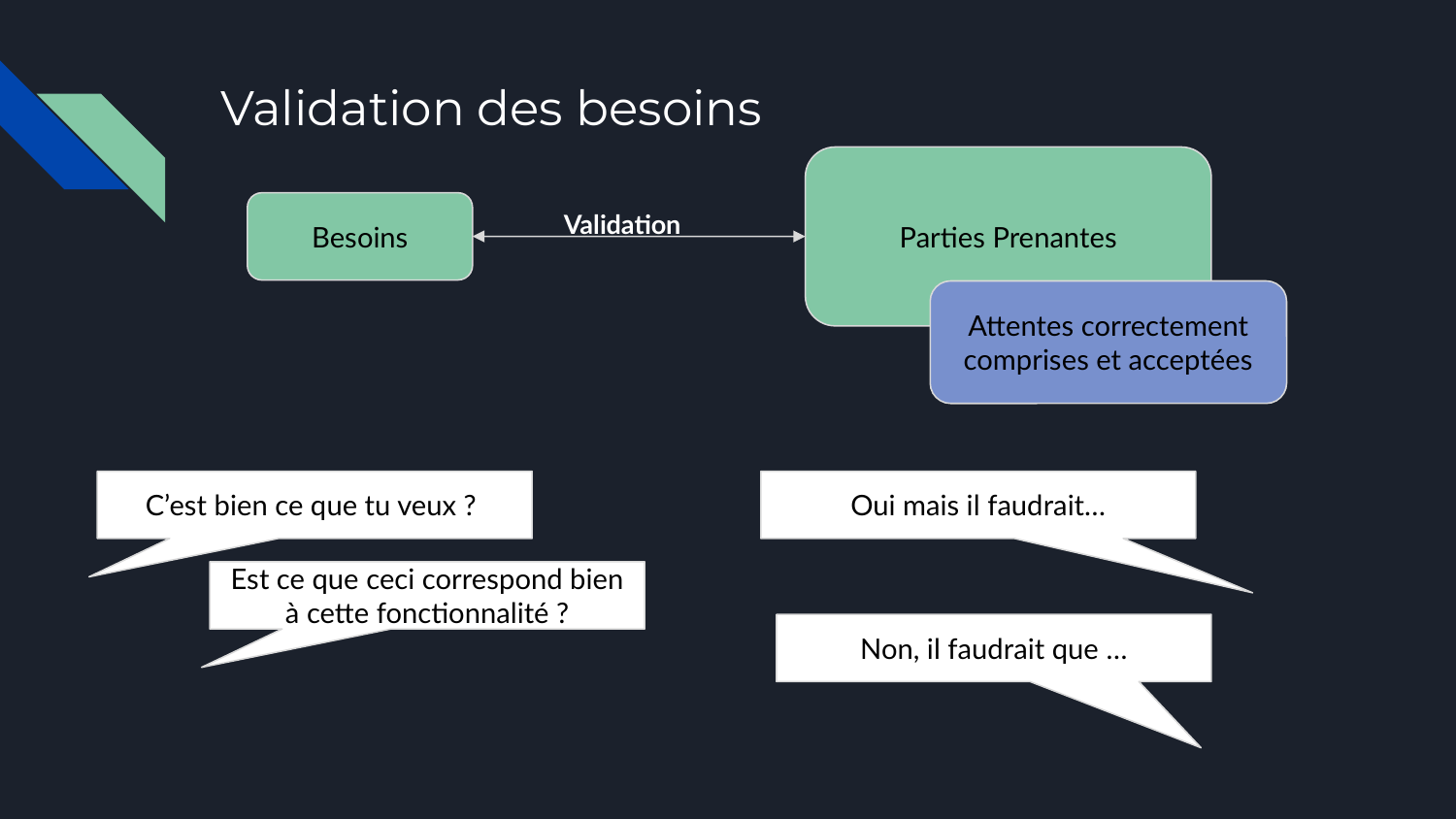

# Validation des besoins
Parties Prenantes
Besoins
Validation
Attentes correctement comprises et acceptées
C’est bien ce que tu veux ?
Oui mais il faudrait…
Est ce que ceci correspond bien à cette fonctionnalité ?
Non, il faudrait que …